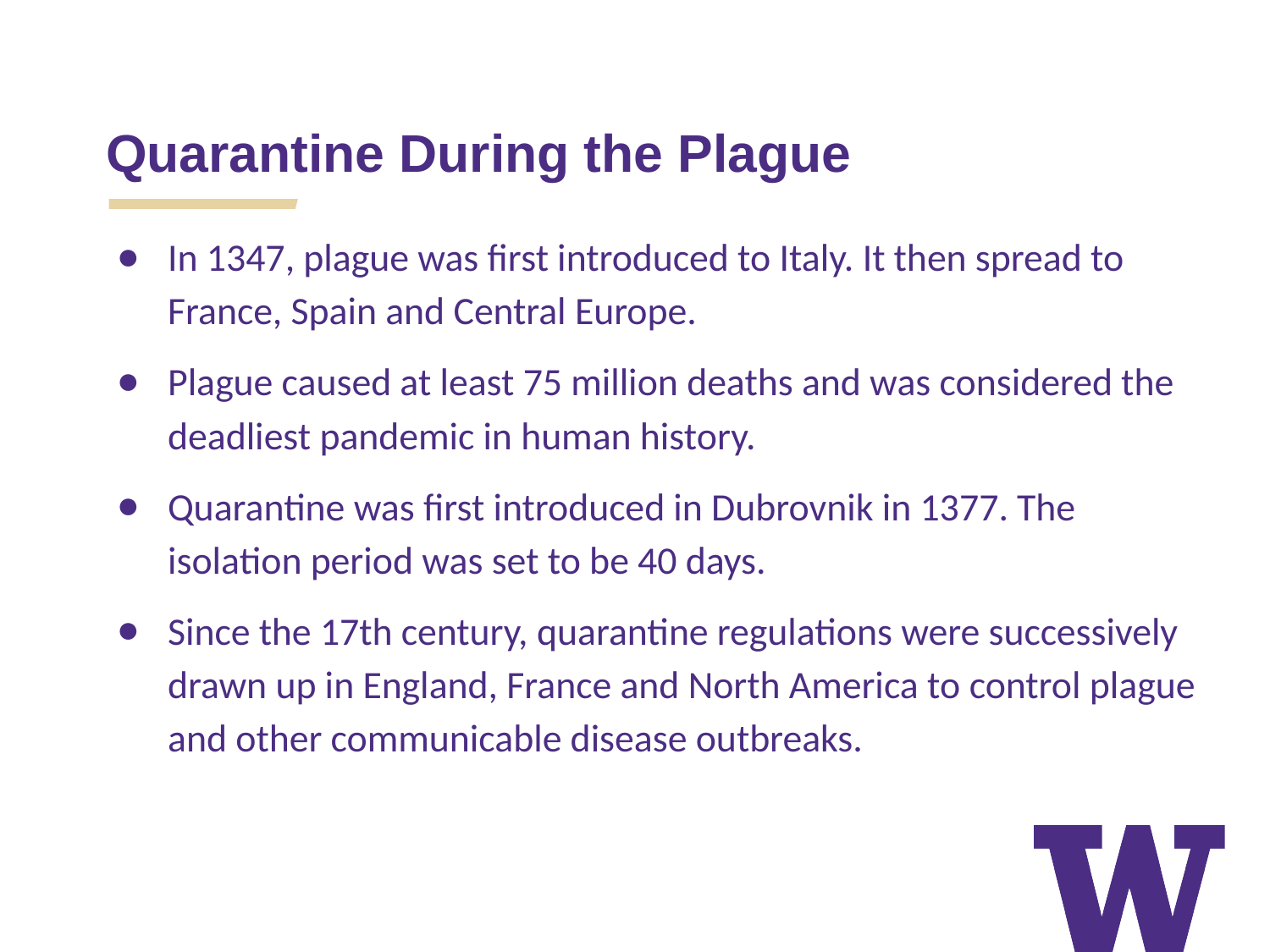

# Quarantine During the Plague
In 1347, plague was first introduced to Italy. It then spread to France, Spain and Central Europe.
Plague caused at least 75 million deaths and was considered the deadliest pandemic in human history.
Quarantine was first introduced in Dubrovnik in 1377. The isolation period was set to be 40 days.
Since the 17th century, quarantine regulations were successively drawn up in England, France and North America to control plague and other communicable disease outbreaks.